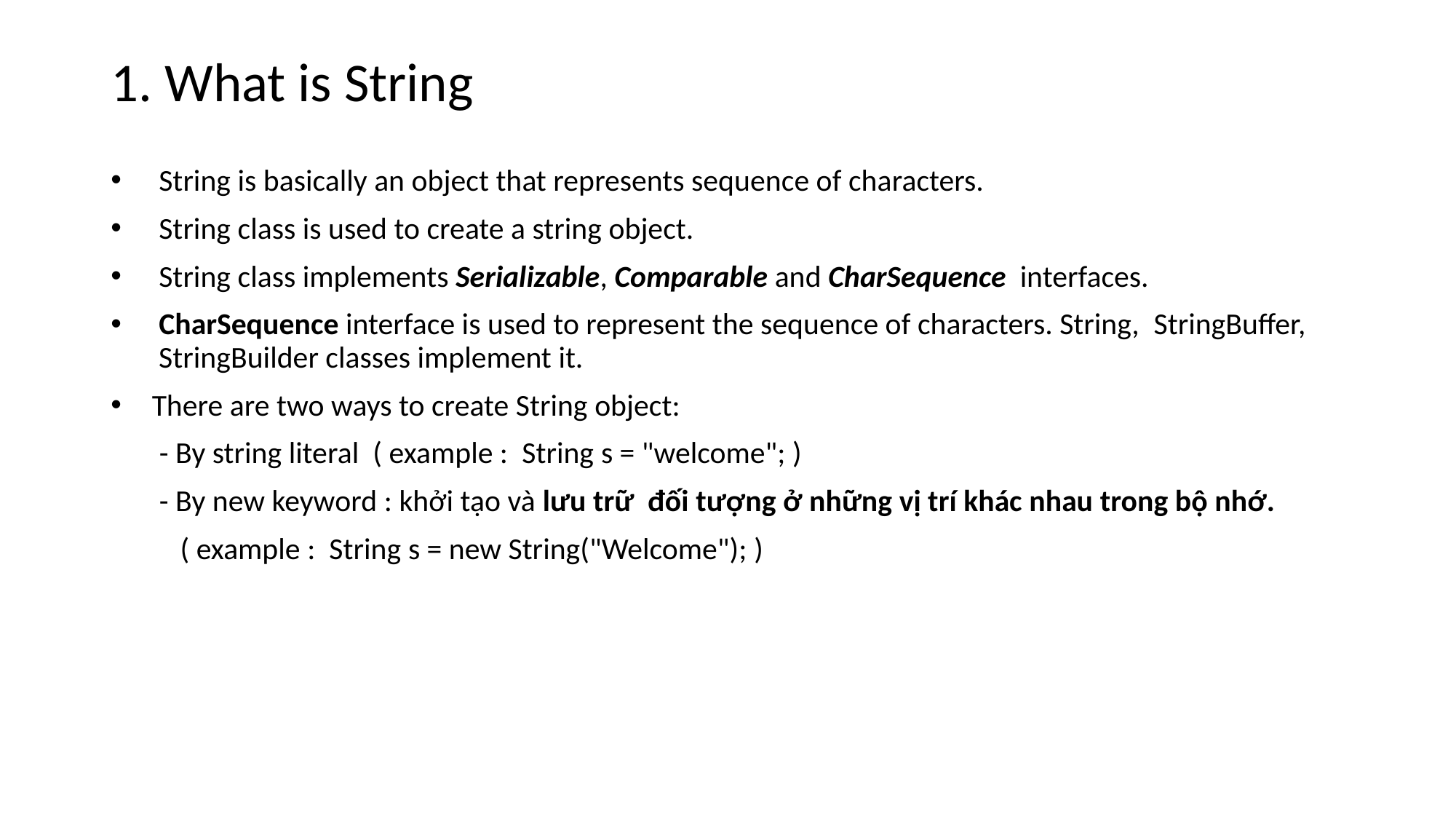

# 1. What is String
 String is basically an object that represents sequence of characters.
 String class is used to create a string object.
 String class implements Serializable, Comparable and CharSequence  interfaces.
 CharSequence interface is used to represent the sequence of characters. String,  StringBuffer,   StringBuilder classes implement it.
There are two ways to create String object:
       - By string literal  ( example :  String s = "welcome"; )
       - By new keyword : khởi tạo và lưu trữ  đối tượng ở những vị trí khác nhau trong bộ nhớ.
          ( example :  String s = new String("Welcome"); )